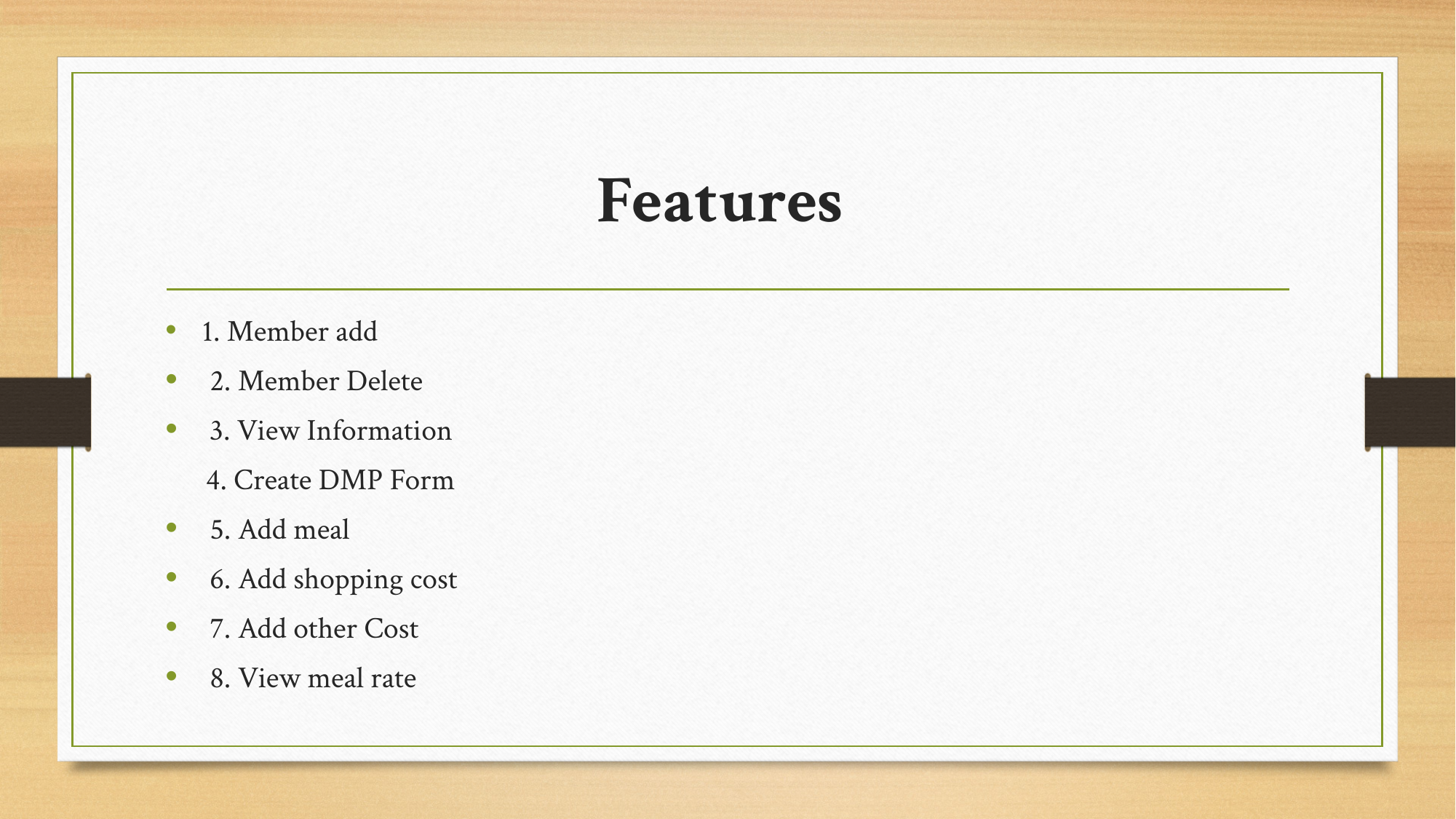

# Features
 1. Member add
  2. Member Delete
  3. View Information
      4. Create DMP Form
  5. Add meal
  6. Add shopping cost
  7. Add other Cost
  8. View meal rate